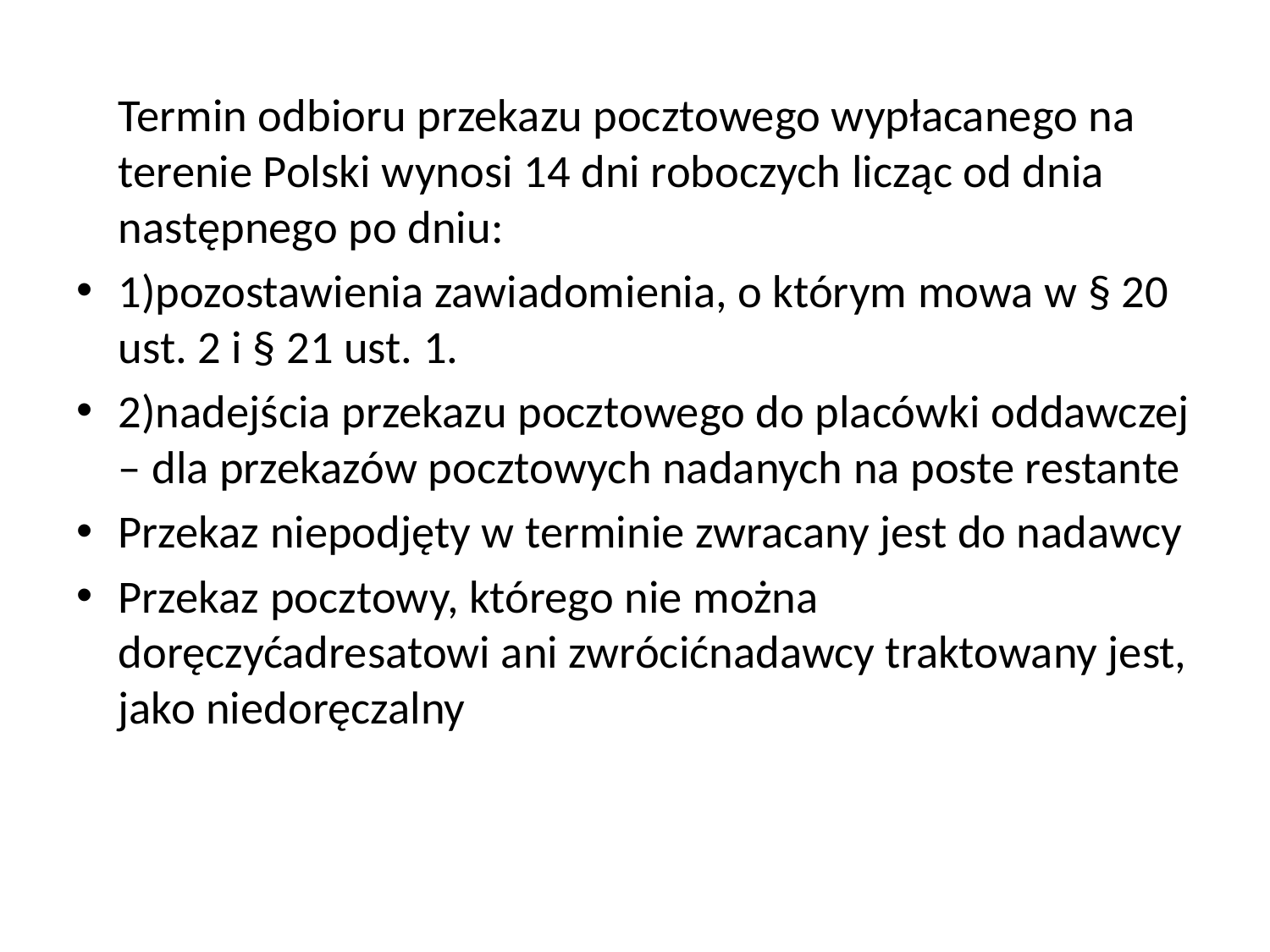

Termin odbioru przekazu pocztowego wypłacanego na terenie Polski wynosi 14 dni roboczych licząc od dnia następnego po dniu:
1)pozostawienia zawiadomienia, o którym mowa w § 20 ust. 2 i § 21 ust. 1.
2)nadejścia przekazu pocztowego do placówki oddawczej – dla przekazów pocztowych nadanych na poste restante
Przekaz niepodjęty w terminie zwracany jest do nadawcy
Przekaz pocztowy, którego nie można doręczyćadresatowi ani zwrócićnadawcy traktowany jest, jako niedoręczalny